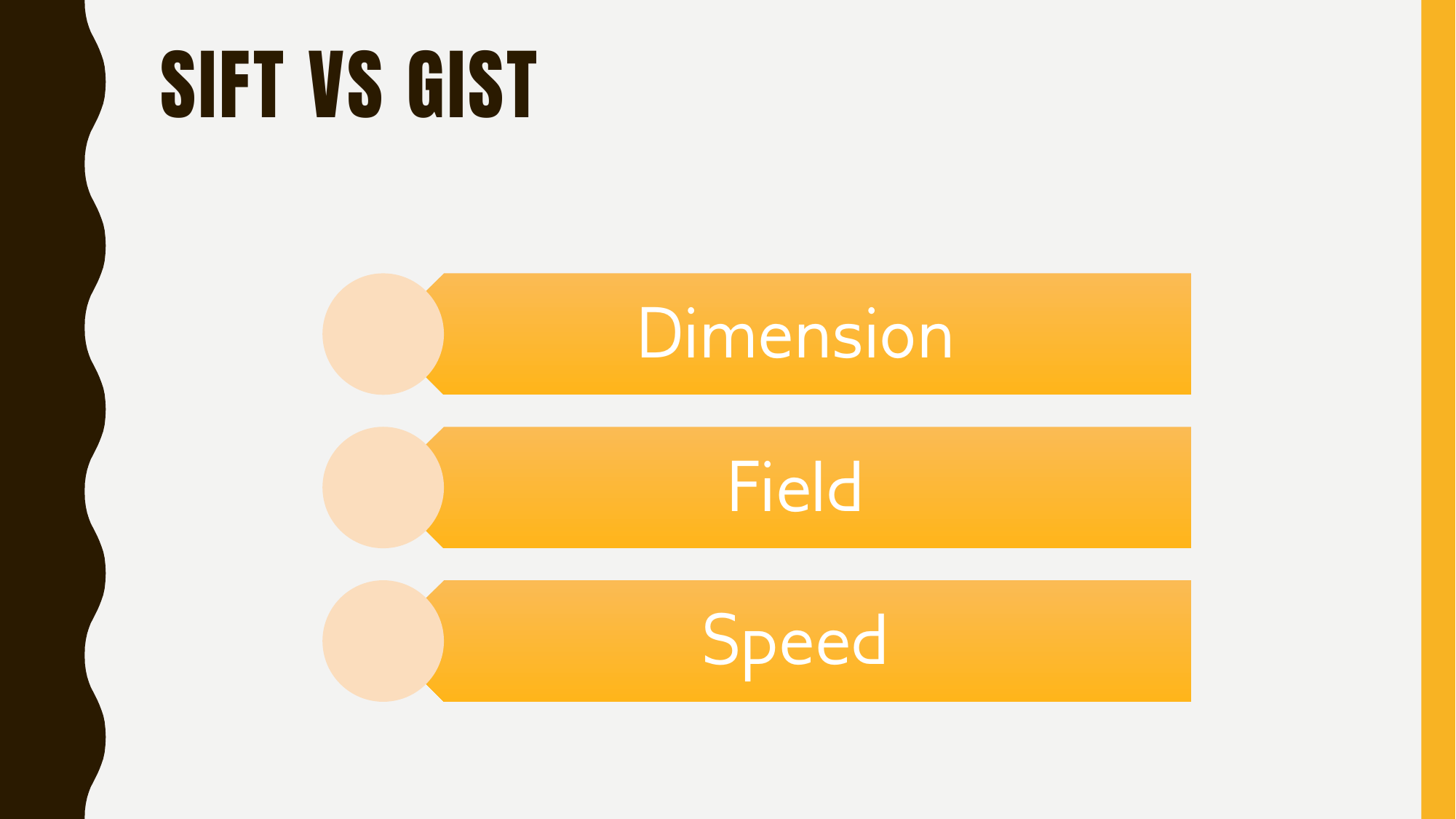

# SIFT VS GIST
Dimension
Field
Speed